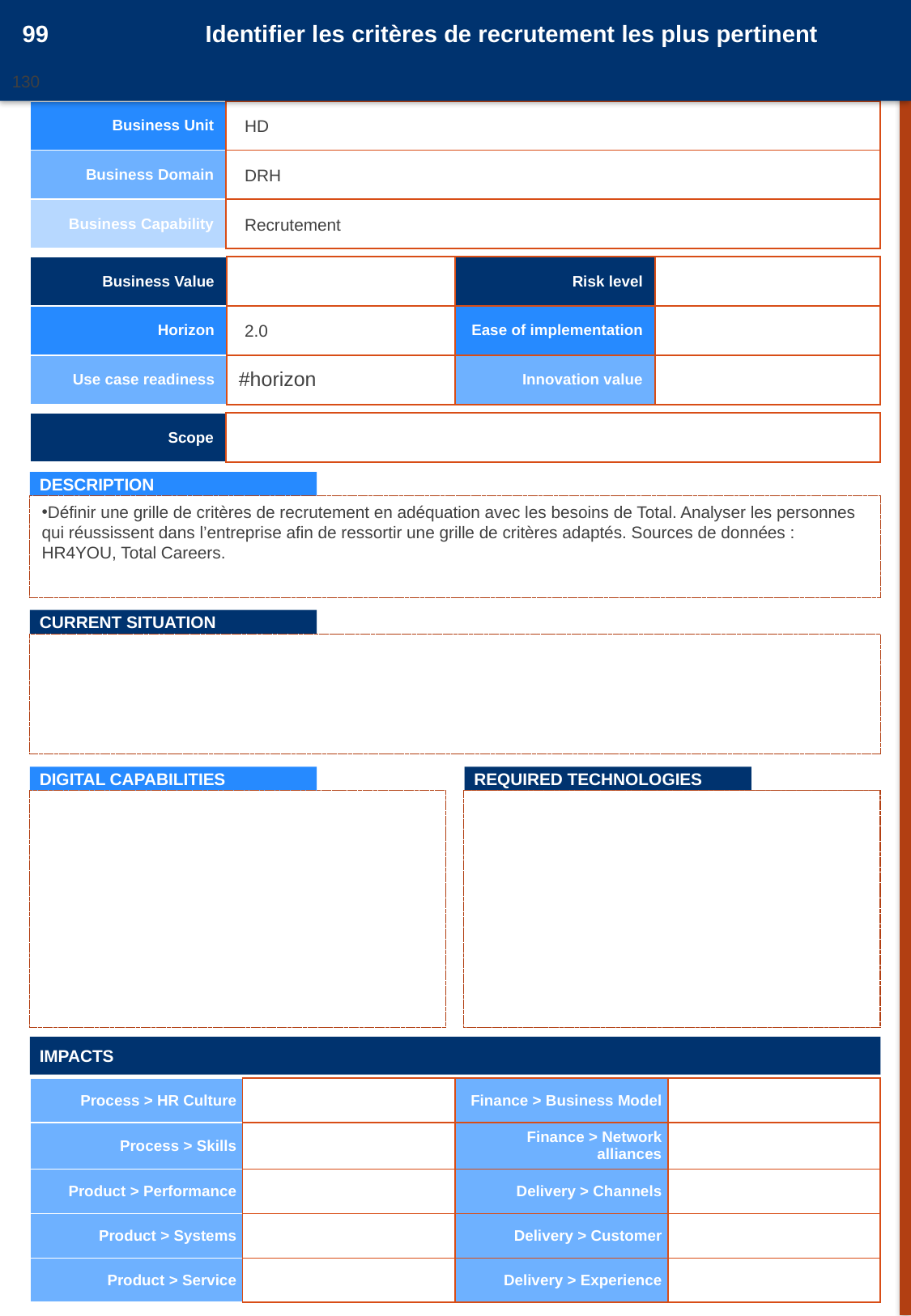

99
Identifier les critères de recrutement les plus pertinent
130
20161050

| Business Unit |  |
| --- | --- |
| Business Domain |  |
| Business Capability |  |
HD
DRH
Recrutement
| Business Value |  | Risk level |  |
| --- | --- | --- | --- |
| Horizon |  | Ease of implementation |  |
| Use case readiness | #horizon | Innovation value |  |

2.0

| Scope |  |
| --- | --- |

DESCRIPTION
Définir une grille de critères de recrutement en adéquation avec les besoins de Total. Analyser les personnes qui réussissent dans l’entreprise afin de ressortir une grille de critères adaptés. Sources de données : HR4YOU, Total Careers.
CURRENT SITUATION

DIGITAL CAPABILITIES
REQUIRED TECHNOLOGIES

IMPACTS

| Process > HR Culture |  | Finance > Business Model |  |
| --- | --- | --- | --- |
| Process > Skills |  | Finance > Network alliances |  |
| Product > Performance |  | Delivery > Channels |  |
| Product > Systems |  | Delivery > Customer |  |
| Product > Service |  | Delivery > Experience |  |